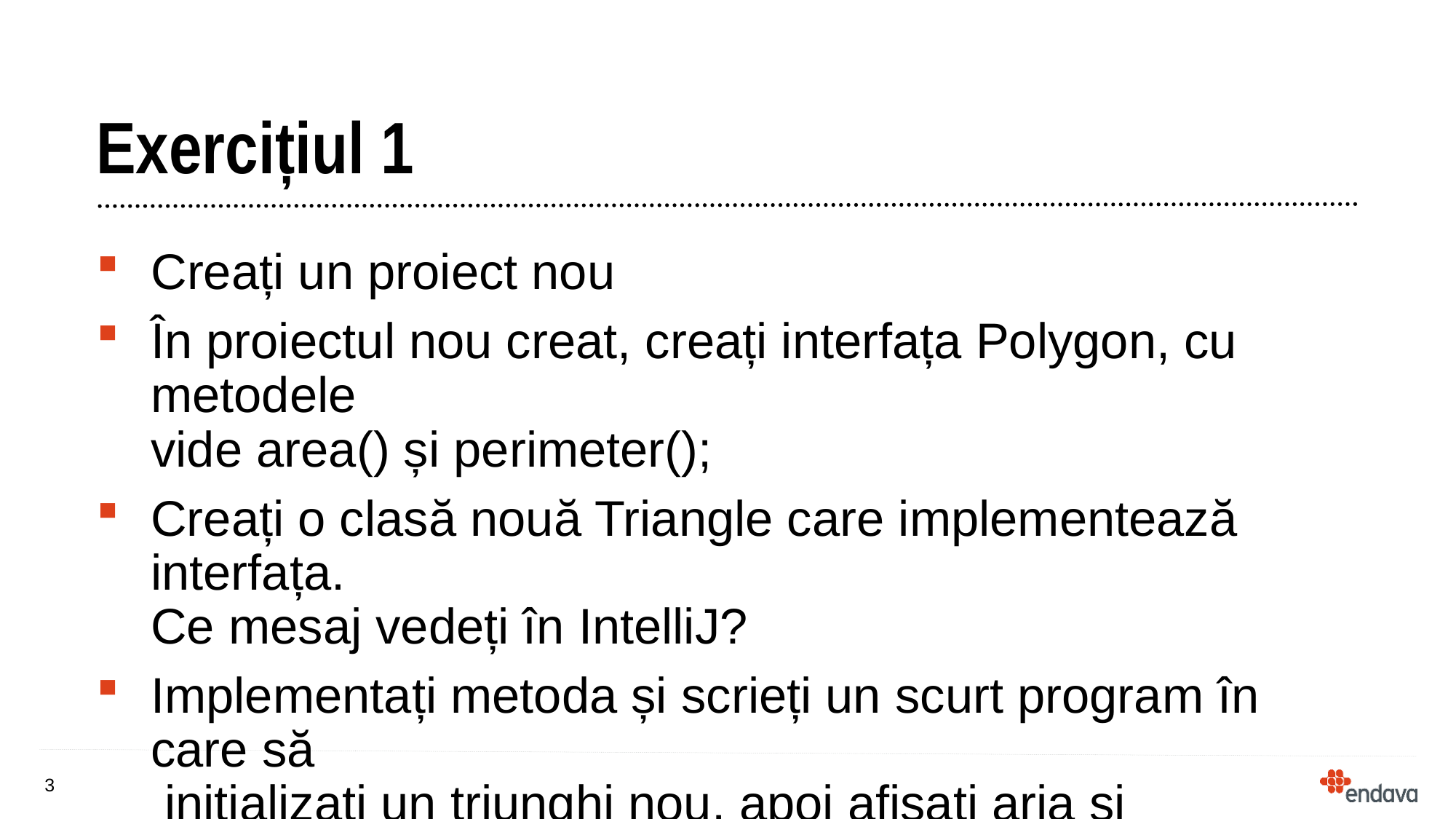

# Exercițiul 1
Creați un proiect nou
În proiectul nou creat, creați interfața Polygon, cu metodele
vide area() și perimeter();
Creați o clasă nouă Triangle care implementează interfața.
Ce mesaj vedeți în IntelliJ?
Implementați metoda și scrieți un scurt program în care să
 inițializați un triunghi nou, apoi afișați aria și perimetrul apelând
obiectul creat prin intermediul interfeței. Ce observați?